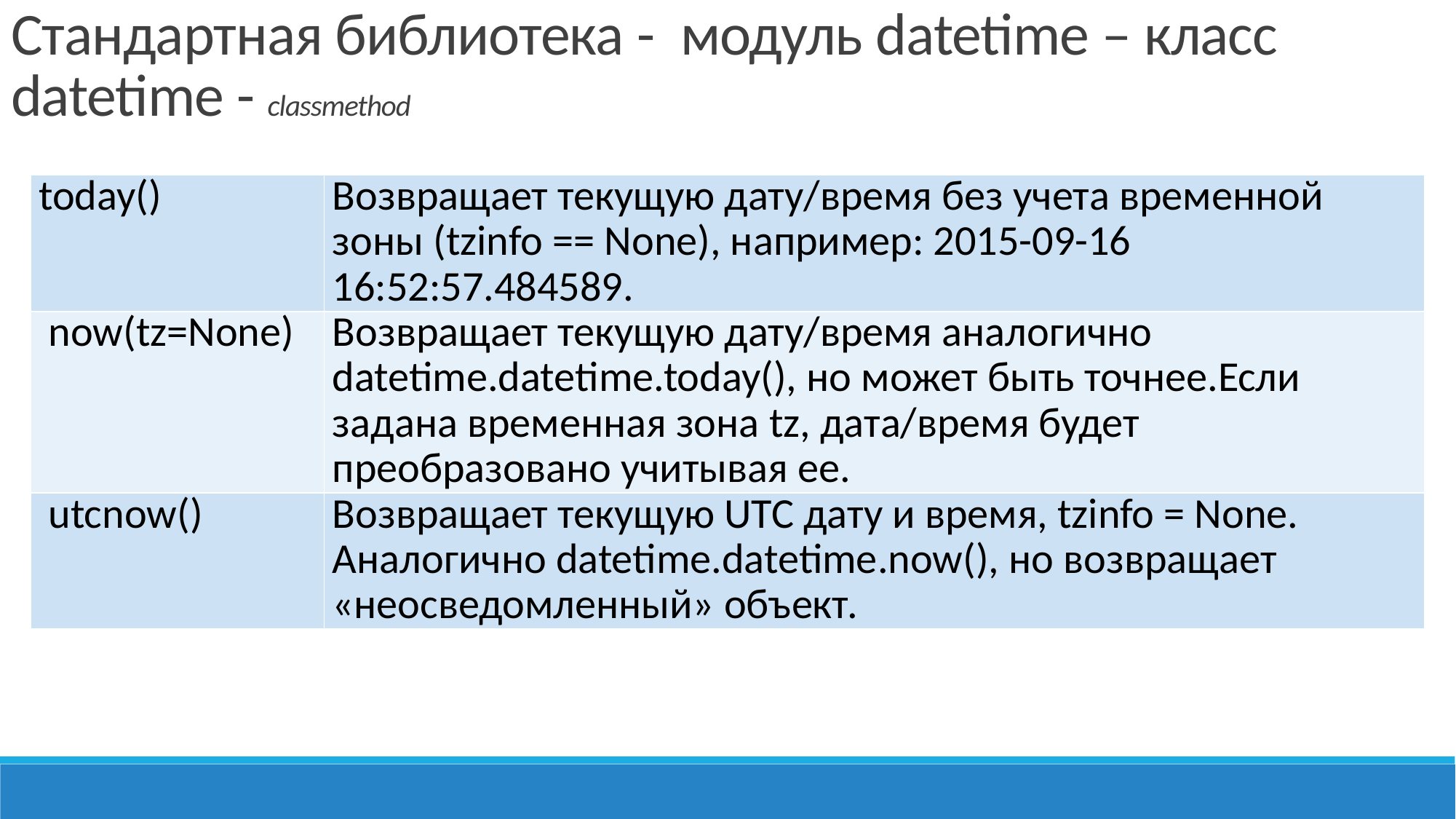

Стандартная библиотека -  модуль datetime – класс datetime - classmethod
| today() | Возвращает текущую дату/время без учета временной зоны (tzinfo == None), например: 2015-09-16 16:52:57.484589. |
| --- | --- |
| now(tz=None) | Возвращает текущую дату/время аналогично datetime.datetime.today(), но может быть точнее.Если задана временная зона tz, дата/время будет преобразовано учитывая ее. |
| utcnow() | Возвращает текущую UTC дату и время, tzinfo = None. Аналогично datetime.datetime.now(), но возвращает «неосведомленный» объект. |